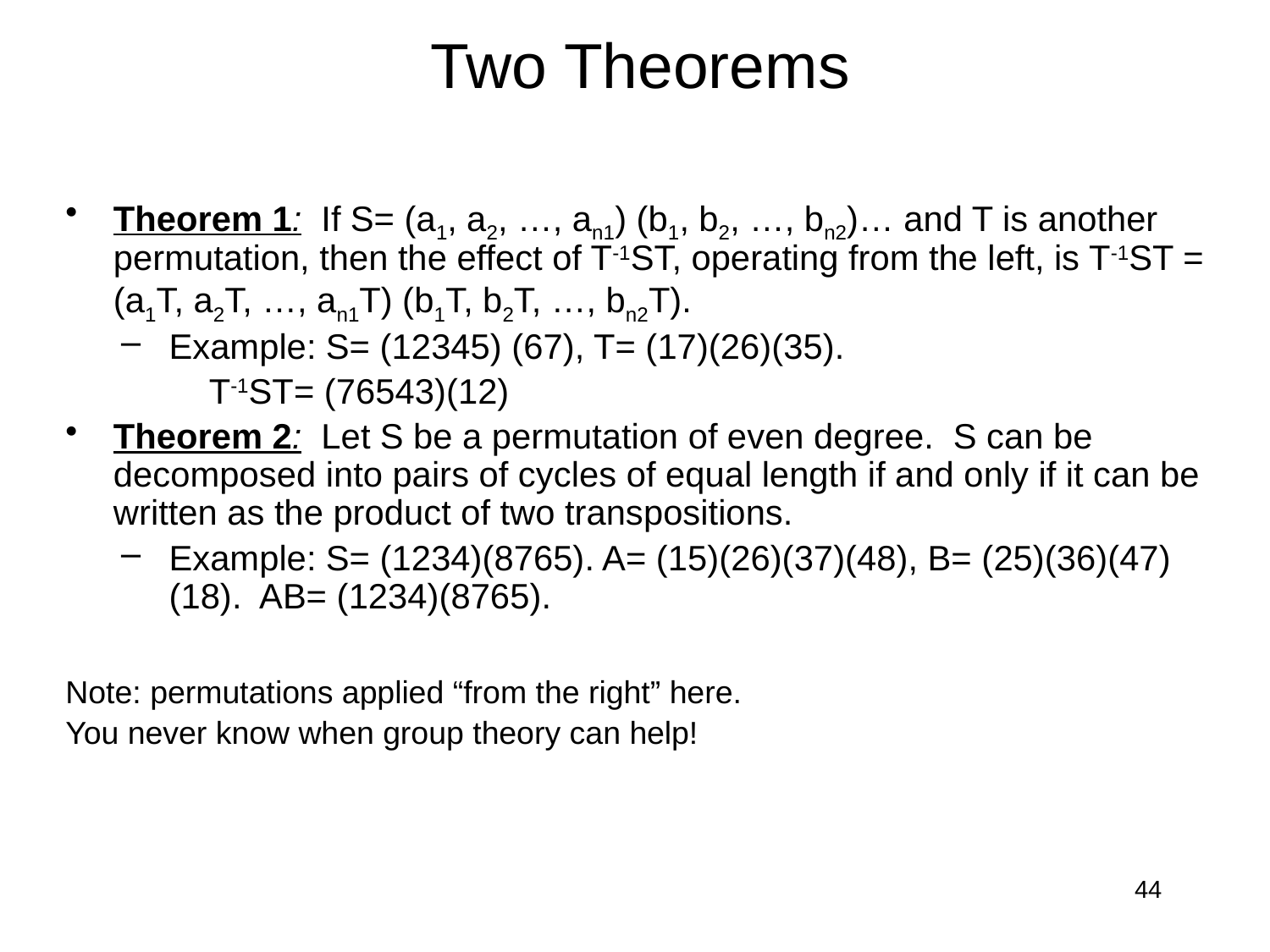

# Two Theorems
Theorem 1:  If S= (a1, a2, …, an1) (b1, b2, …, bn2)… and T is another permutation, then the effect of T-1ST, operating from the left, is T-1ST = (a1T, a2T, …, an1T) (b1T, b2T, …, bn2T).
Example: S= (12345) (67), T= (17)(26)(35).
         T-1ST= (76543)(12)
Theorem 2:  Let S be a permutation of even degree.  S can be decomposed into pairs of cycles of equal length if and only if it can be written as the product of two transpositions.
Example: S= (1234)(8765). A= (15)(26)(37)(48), B= (25)(36)(47)(18).  AB= (1234)(8765).

Note: permutations applied “from the right” here.
You never know when group theory can help!
44